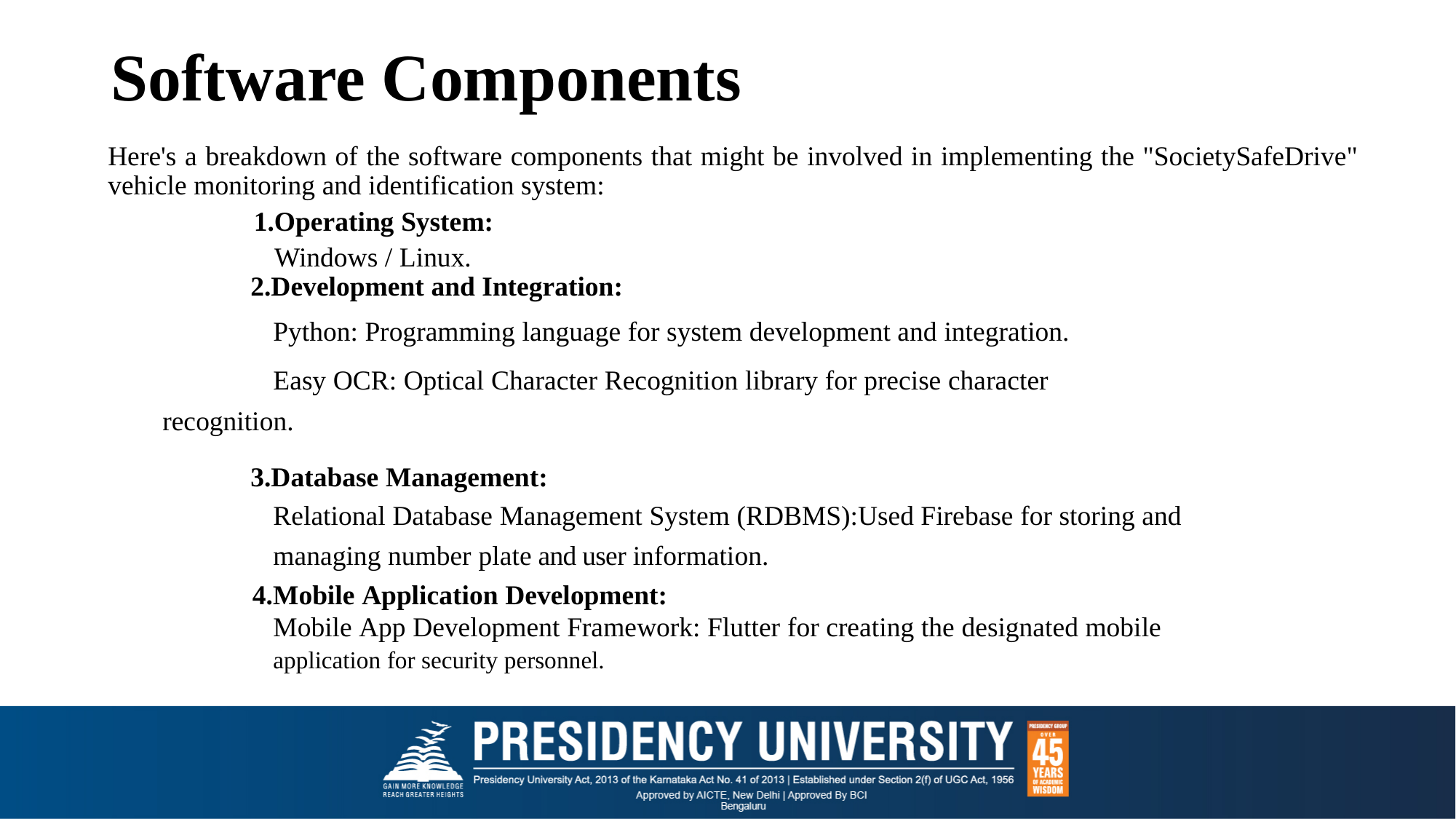

# Software Components
Here's a breakdown of the software components that might be involved in implementing the "SocietySafeDrive" vehicle monitoring and identification system:
      1.Operating System:
         Windows / Linux.
 2.Development and Integration:
                Python: Programming language for system development and integration.
                Easy OCR: Optical Character Recognition library for precise character recognition.
 3.Database Management:
                Relational Database Management System (RDBMS):Used Firebase for storing and
                managing number plate and user information.
             4.Mobile Application Development:
                Mobile App Development Framework: Flutter for creating the designated mobile
                application for security personnel.